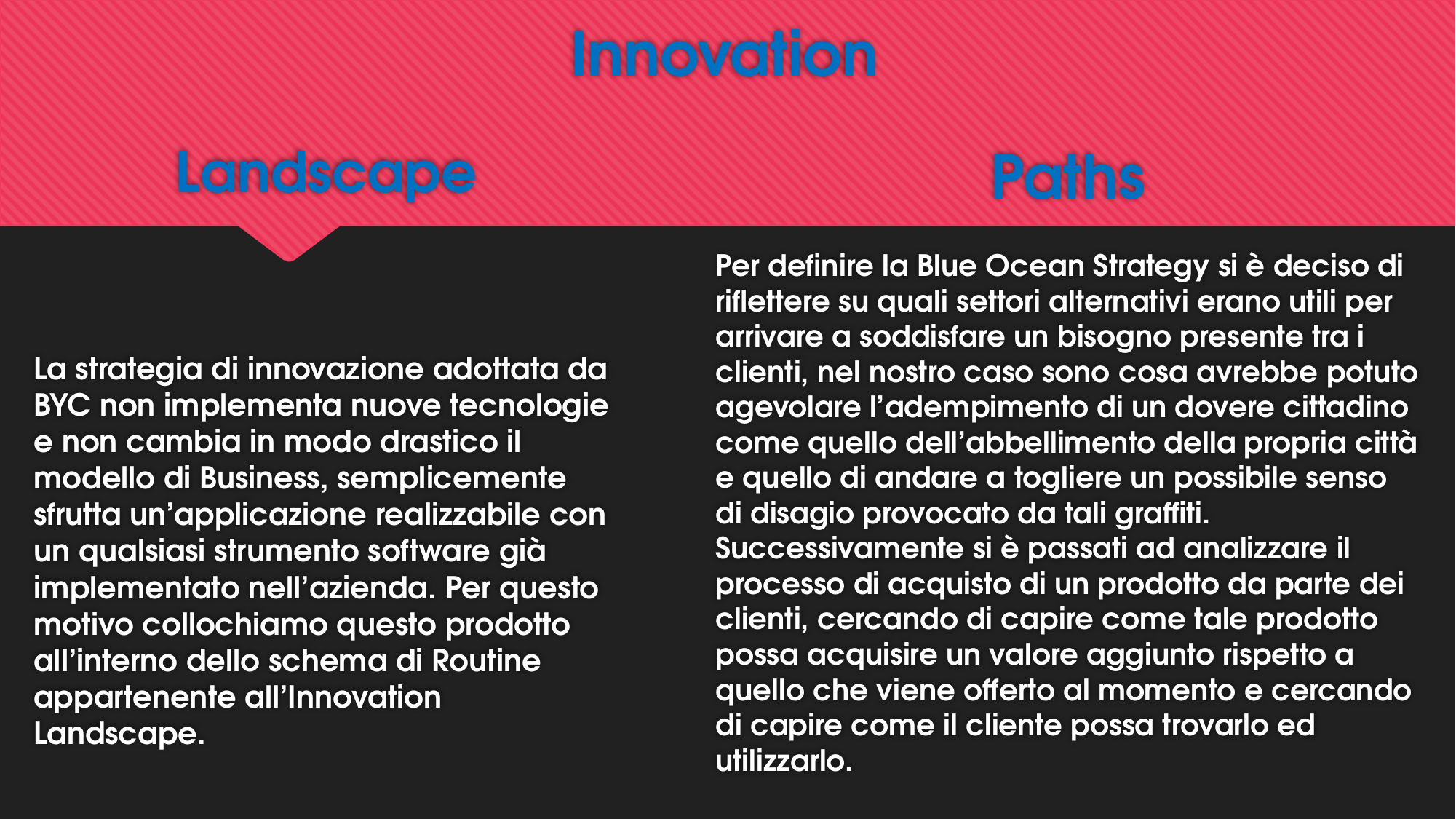

# Innovation
Landscape
Paths
La strategia di innovazione adottata da BYC non implementa nuove tecnologie e non cambia in modo drastico il modello di Business, semplicemente sfrutta un’applicazione realizzabile con un qualsiasi strumento software già implementato nell’azienda. Per questo motivo collochiamo questo prodotto all’interno dello schema di Routine appartenente all’Innovation Landscape.

Per definire la Blue Ocean Strategy si è deciso di riflettere su quali settori alternativi erano utili per arrivare a soddisfare un bisogno presente tra i clienti, nel nostro caso sono cosa avrebbe potuto agevolare l’adempimento di un dovere cittadino come quello dell’abbellimento della propria città e quello di andare a togliere un possibile senso di disagio provocato da tali graffiti.
Successivamente si è passati ad analizzare il processo di acquisto di un prodotto da parte dei clienti, cercando di capire come tale prodotto possa acquisire un valore aggiunto rispetto a quello che viene offerto al momento e cercando di capire come il cliente possa trovarlo ed utilizzarlo.